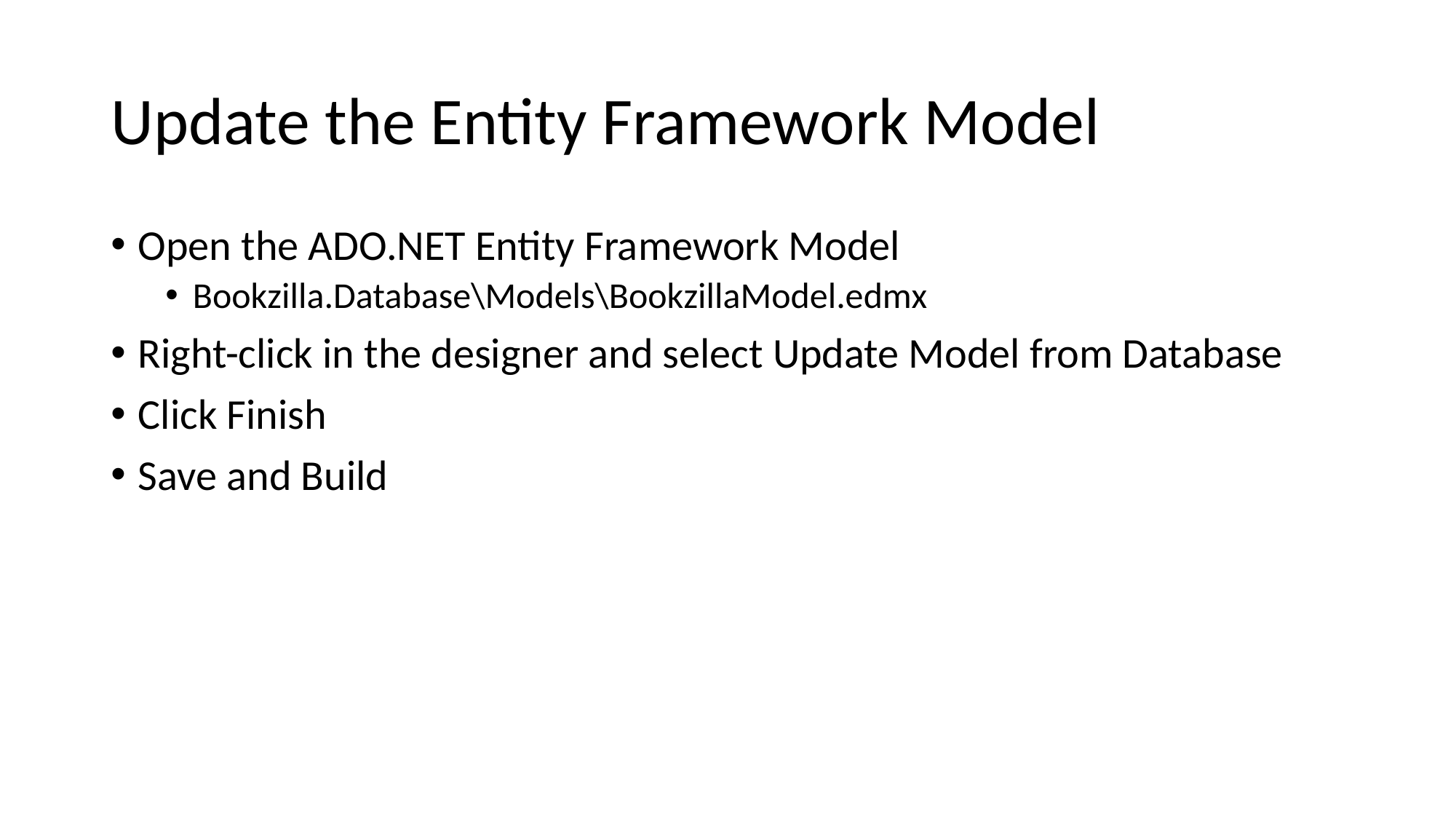

# Update the Entity Framework Model
Open the ADO.NET Entity Framework Model
Bookzilla.Database\Models\BookzillaModel.edmx
Right-click in the designer and select Update Model from Database
Click Finish
Save and Build